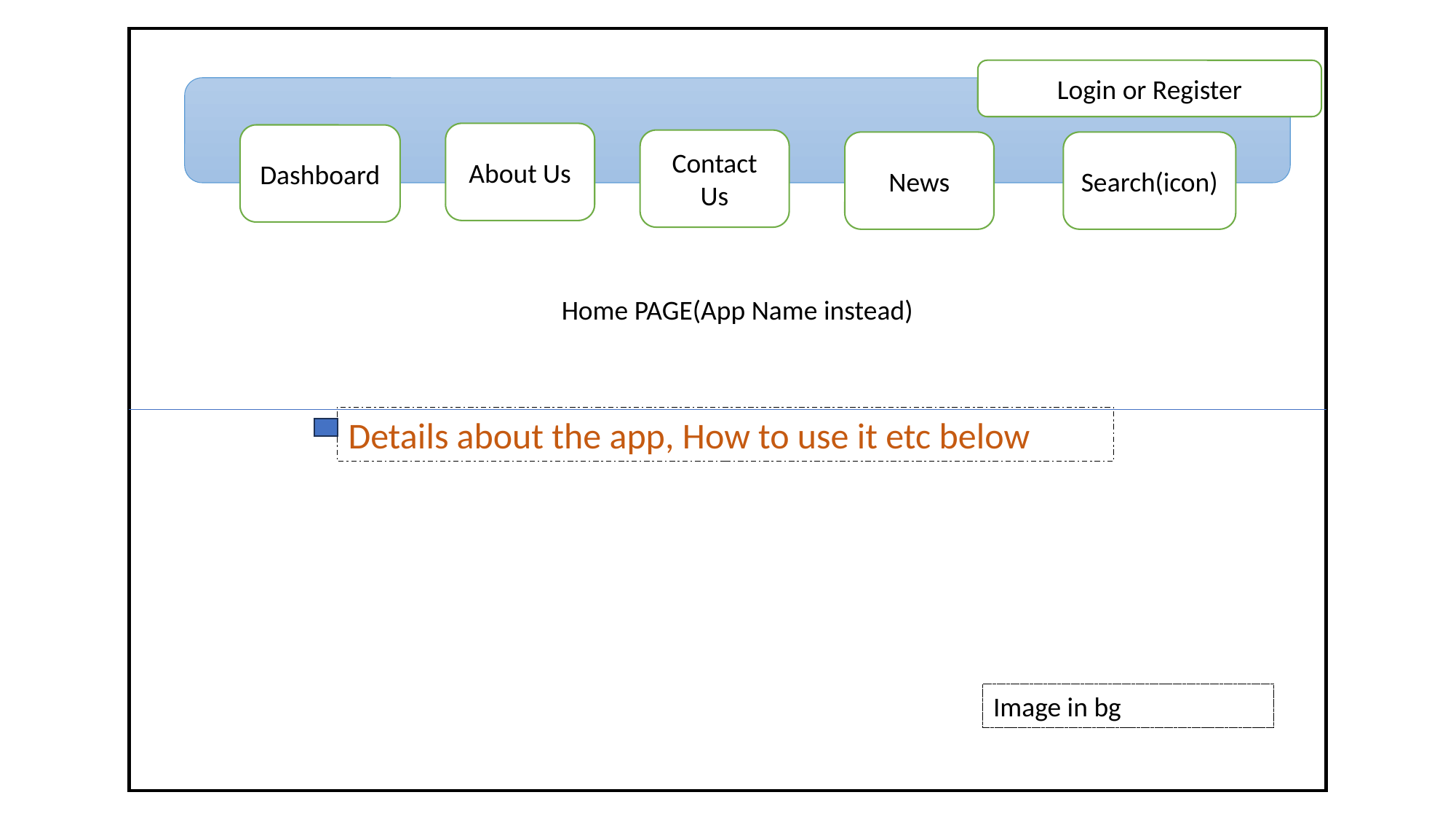

About Us
Dashboard
Details about the app, How to use it etc below

Home PAGE(App Name instead)
Image in bg
Login or Register
Contact Us
Search(icon)
News